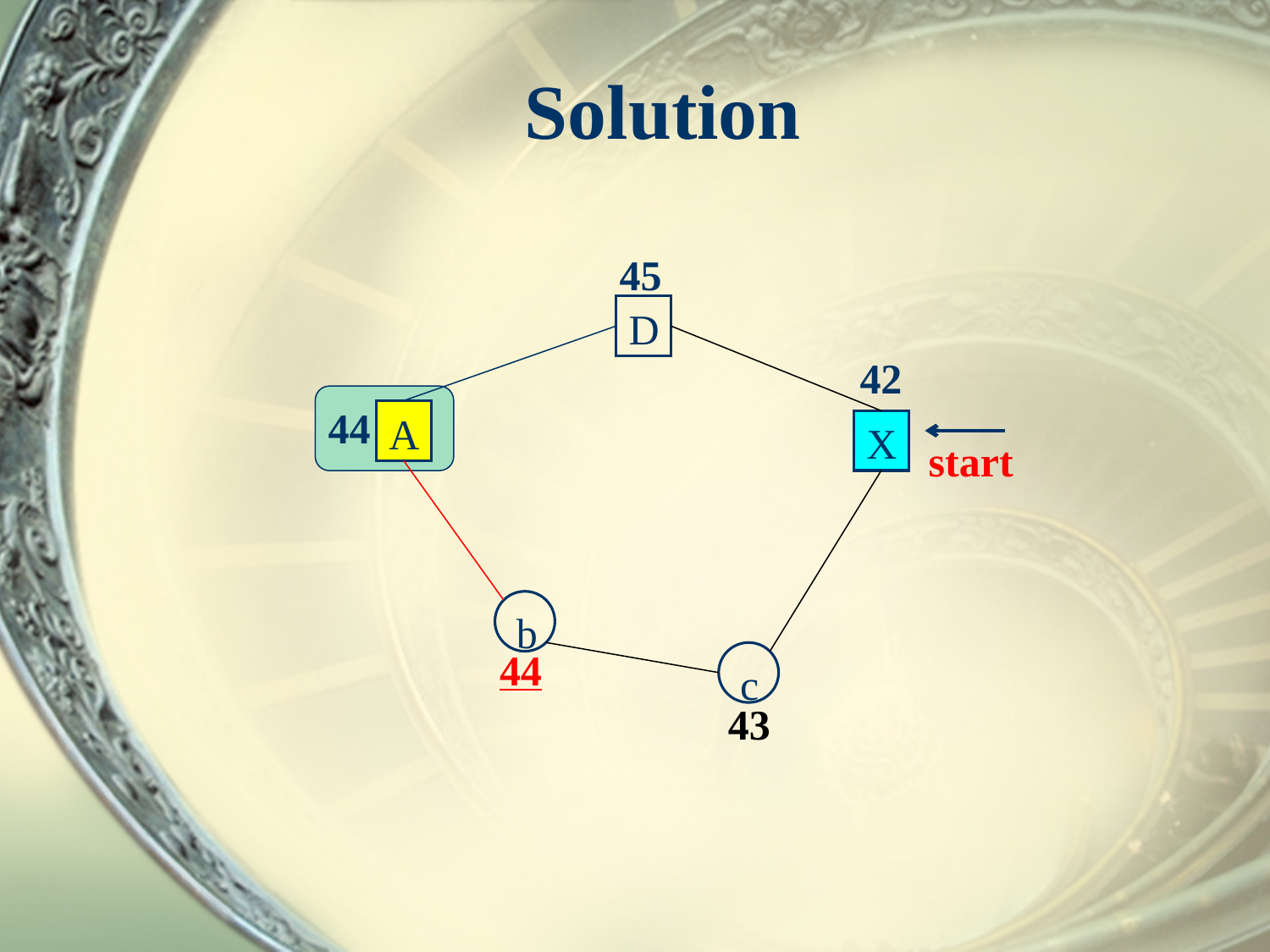

# Solution
45
D
42

44
A
X
start
b
44
c
43